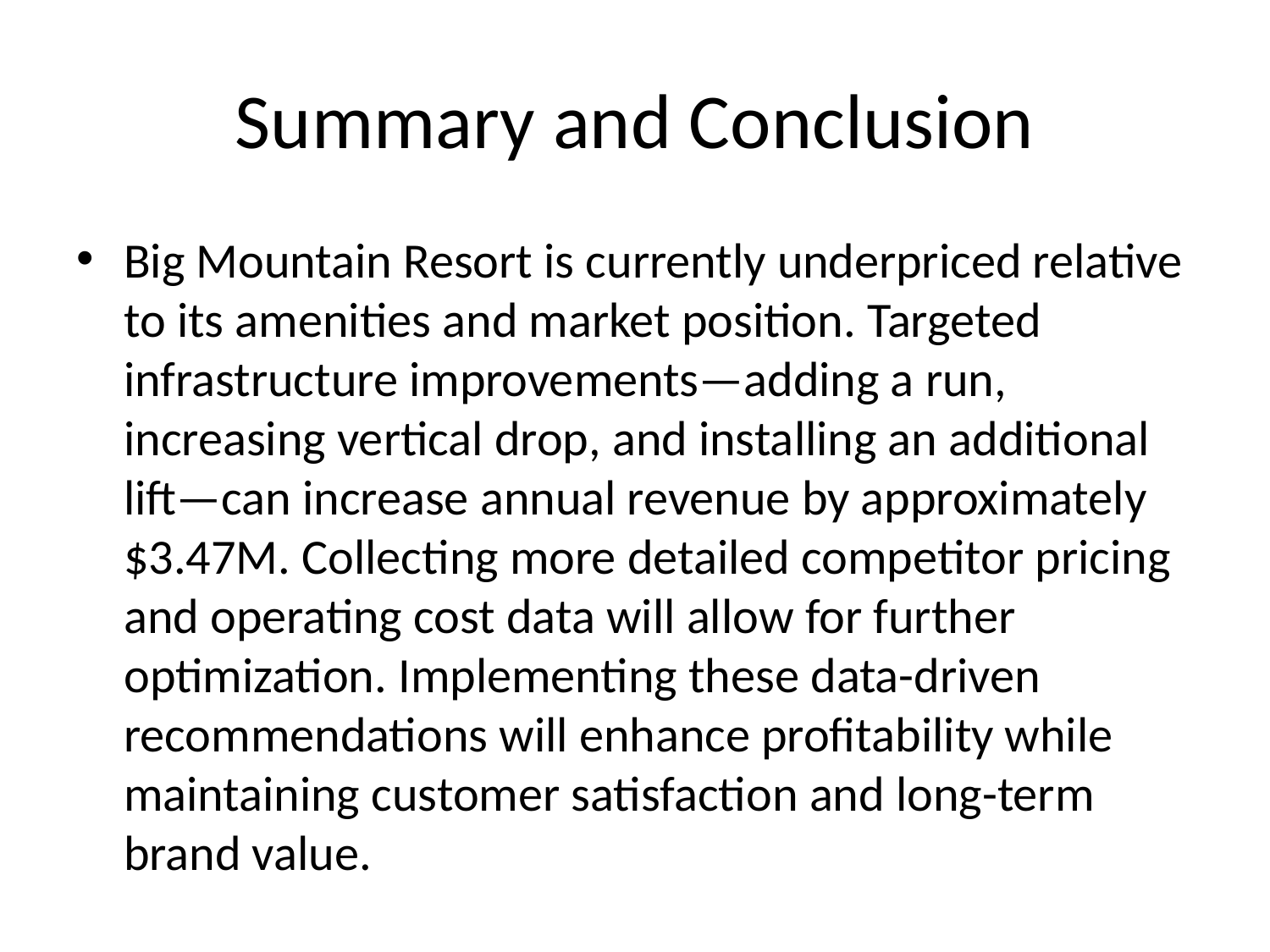

# Summary and Conclusion
Big Mountain Resort is currently underpriced relative to its amenities and market position. Targeted infrastructure improvements—adding a run, increasing vertical drop, and installing an additional lift—can increase annual revenue by approximately $3.47M. Collecting more detailed competitor pricing and operating cost data will allow for further optimization. Implementing these data-driven recommendations will enhance profitability while maintaining customer satisfaction and long-term brand value.